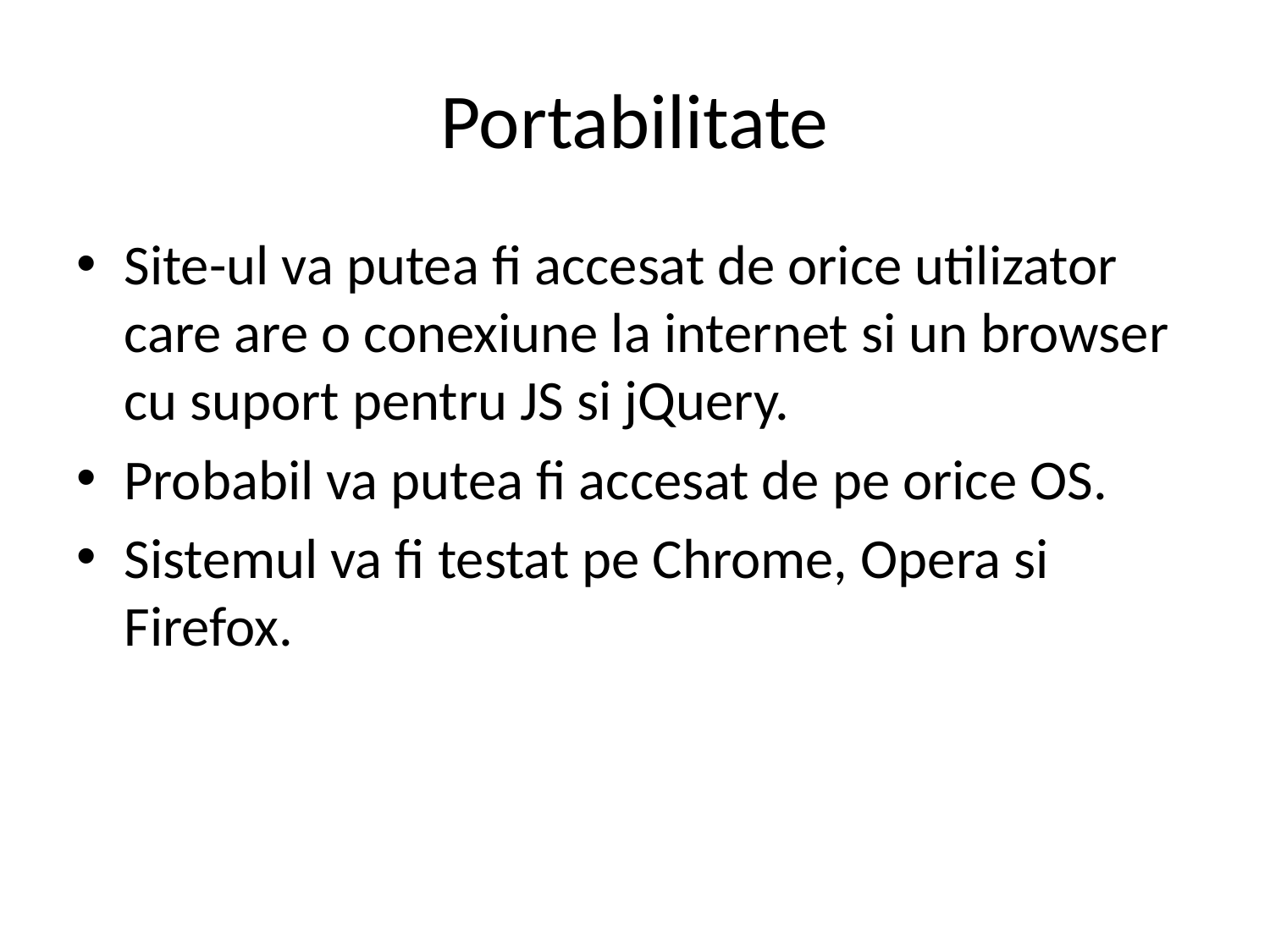

# Portabilitate
Site-ul va putea fi accesat de orice utilizator care are o conexiune la internet si un browser cu suport pentru JS si jQuery.
Probabil va putea fi accesat de pe orice OS.
Sistemul va fi testat pe Chrome, Opera si Firefox.